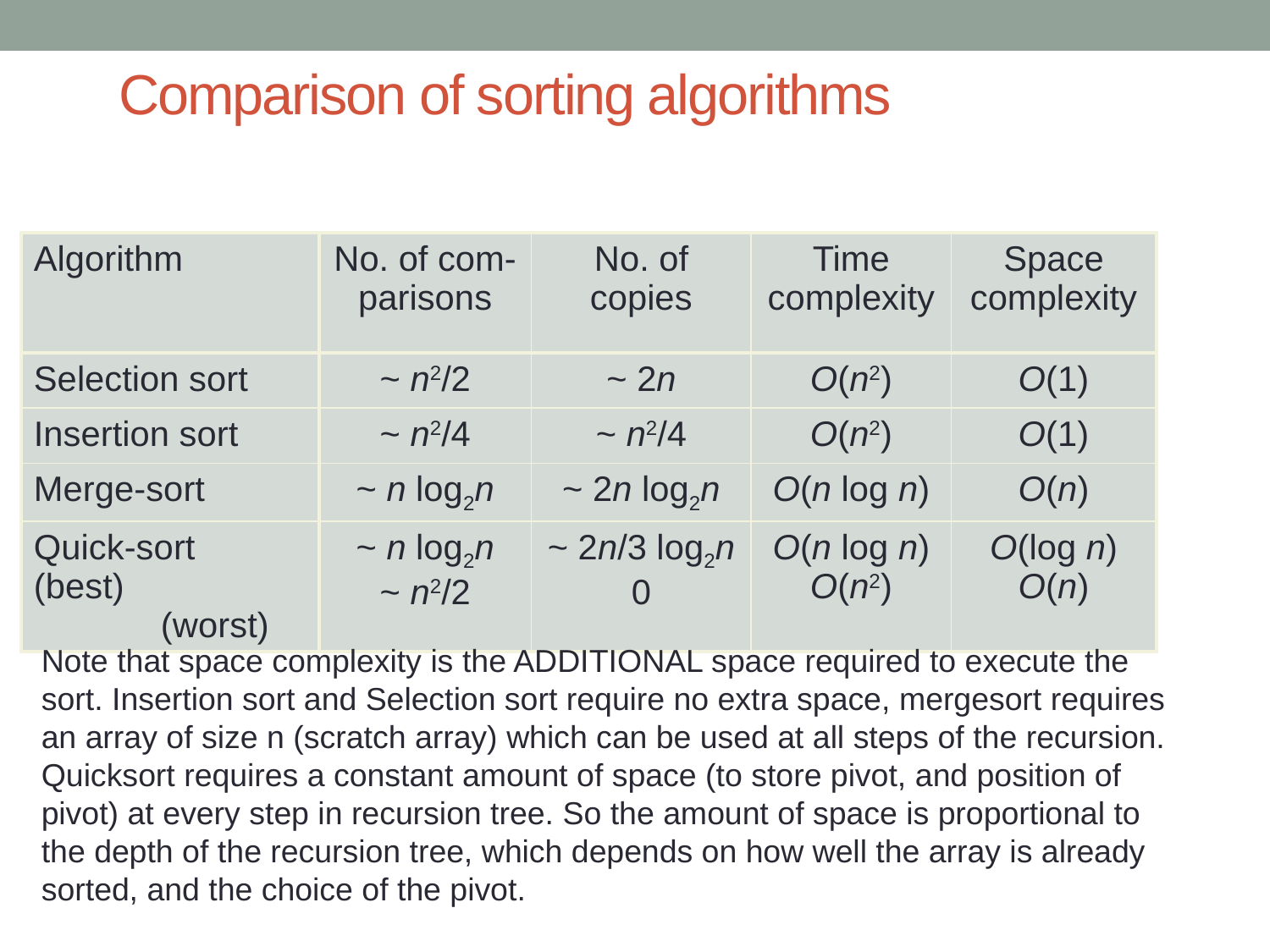

# Comparison of sorting algorithms
| Algorithm | No. of com-parisons | No. of copies | Time complexity | Space complexity |
| --- | --- | --- | --- | --- |
| Selection sort | ~ n2/2 | ~ 2n | O(n2) | O(1) |
| Insertion sort | ~ n2/4 | ~ n2/4 | O(n2) | O(1) |
| Merge-sort | ~ n log2n | ~ 2n log2n | O(n log n) | O(n) |
| Quick-sort (best) (worst) | ~ n log2n ~ n2/2 | ~ 2n/3 log2n 0 | O(n log n) O(n2) | O(log n) O(n) |
Note that space complexity is the ADDITIONAL space required to execute the sort. Insertion sort and Selection sort require no extra space, mergesort requires an array of size n (scratch array) which can be used at all steps of the recursion. Quicksort requires a constant amount of space (to store pivot, and position of pivot) at every step in recursion tree. So the amount of space is proportional to the depth of the recursion tree, which depends on how well the array is already sorted, and the choice of the pivot.